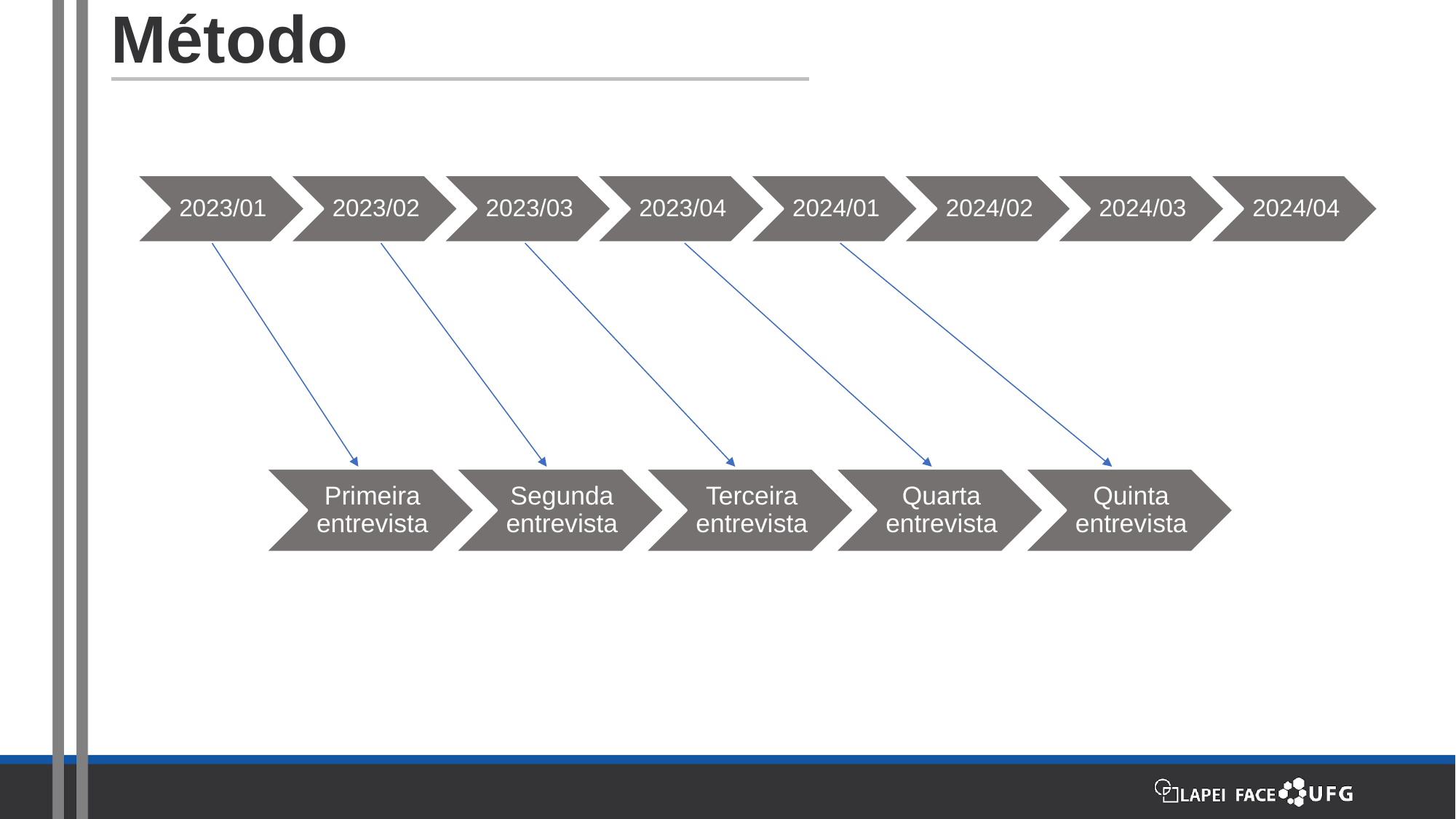

# Método
2023/01
2023/02
2023/03
2023/04
2024/01
2024/02
2024/03
2024/04
Primeira entrevista
Segunda entrevista
Terceira entrevista
Quarta entrevista
Quinta entrevista